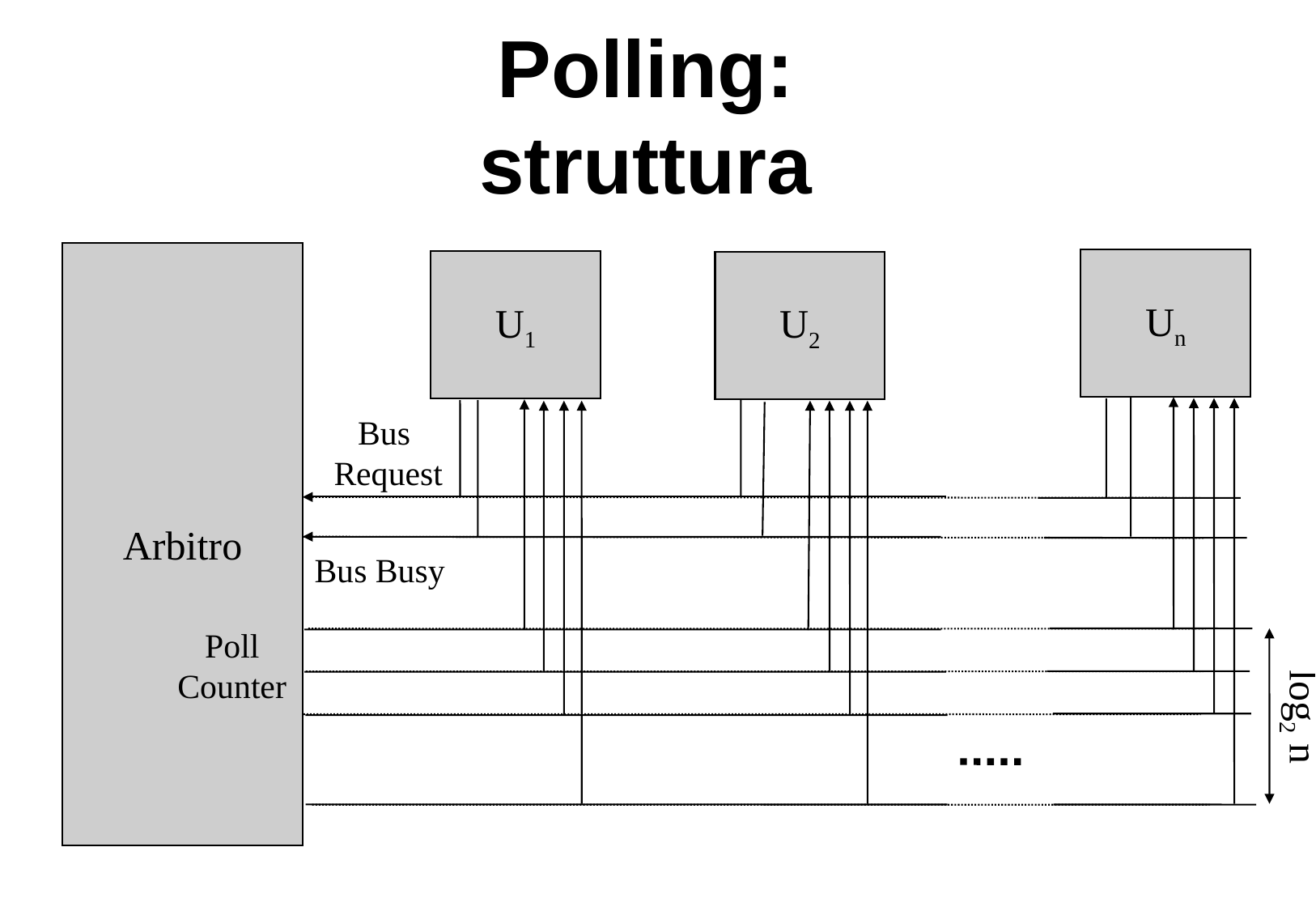

# Polling: struttura
Arbitro
Un
U1
U2

Bus
Request

Bus Busy
Poll
Counter

log2 n